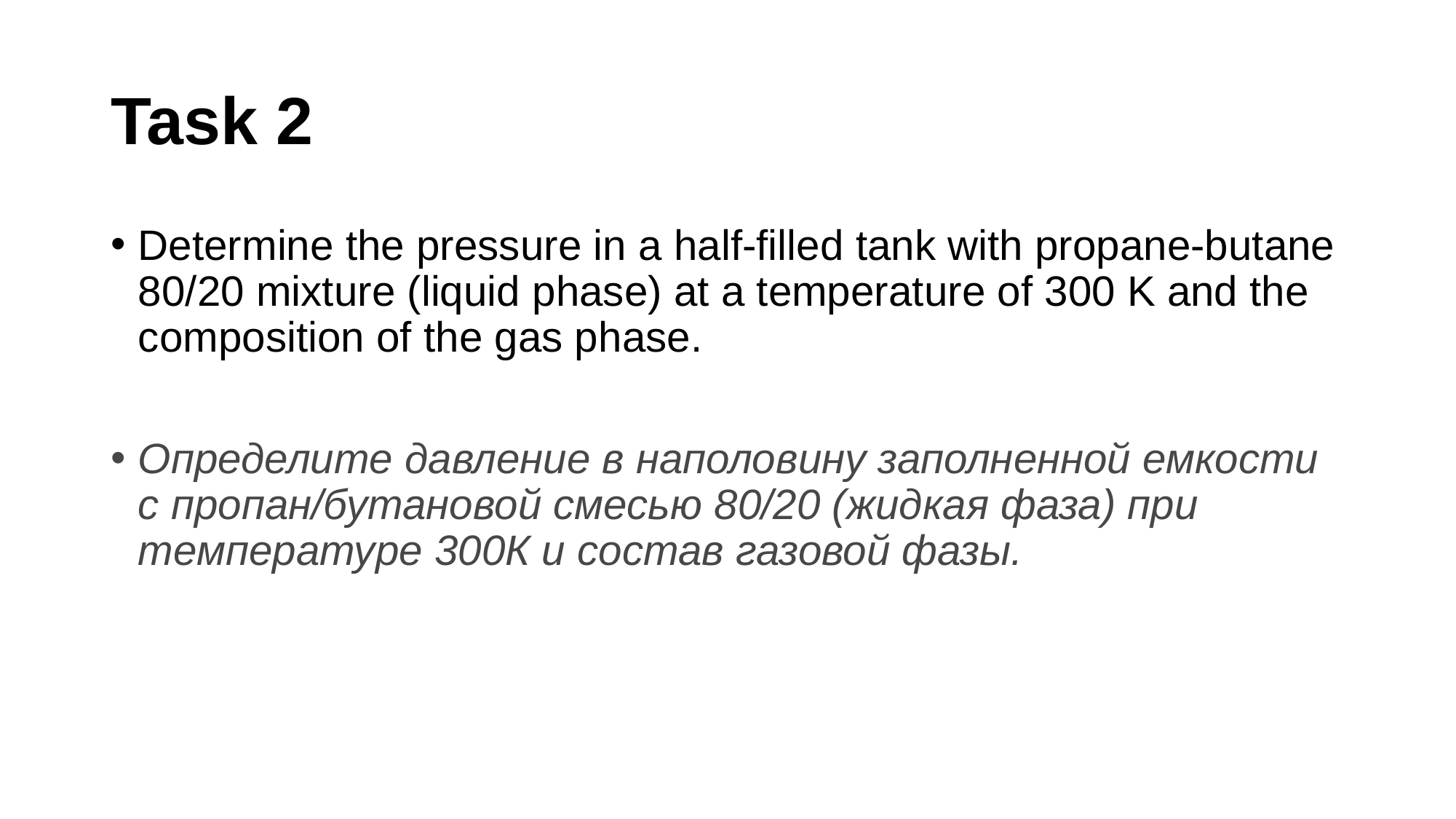

# Task 2
Determine the pressure in a half-filled tank with propane-butane 80/20 mixture (liquid phase) at a temperature of 300 K and the composition of the gas phase.

Определите давление в наполовину заполненной емкости с пропан/бутановой смесью 80/20 (жидкая фаза) при температуре 300К и состав газовой фазы.